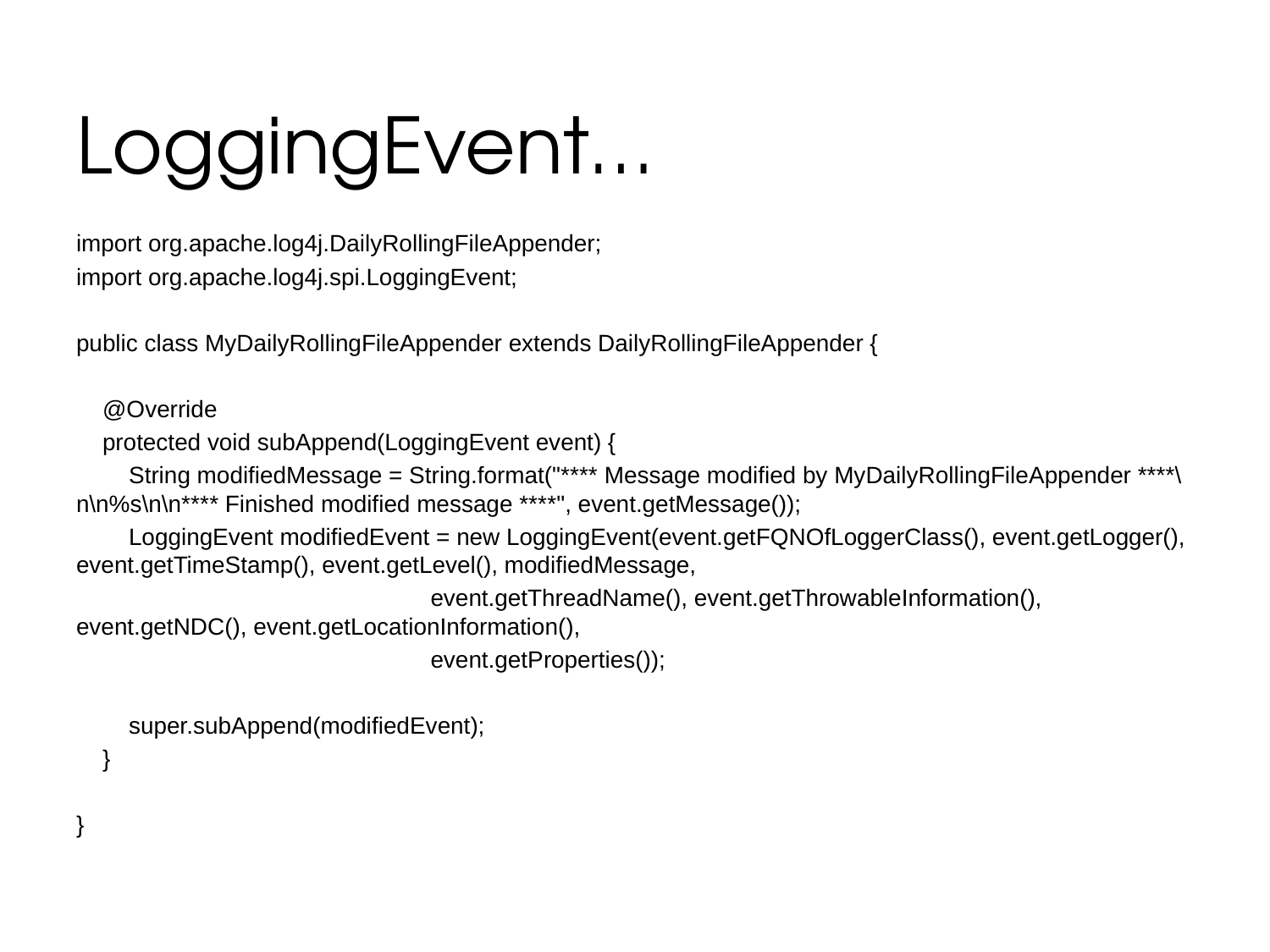

# LoggingEvent…
import org.apache.log4j.DailyRollingFileAppender;
import org.apache.log4j.spi.LoggingEvent;

public class MyDailyRollingFileAppender extends DailyRollingFileAppender {

    @Override
    protected void subAppend(LoggingEvent event) {
        String modifiedMessage = String.format("**** Message modified by MyDailyRollingFileAppender ****\n\n%s\n\n**** Finished modified message ****", event.getMessage());
        LoggingEvent modifiedEvent = new LoggingEvent(event.getFQNOfLoggerClass(), event.getLogger(), event.getTimeStamp(), event.getLevel(), modifiedMessage,
                                                      event.getThreadName(), event.getThrowableInformation(), event.getNDC(), event.getLocationInformation(),
                                                      event.getProperties());

        super.subAppend(modifiedEvent);
    }

}